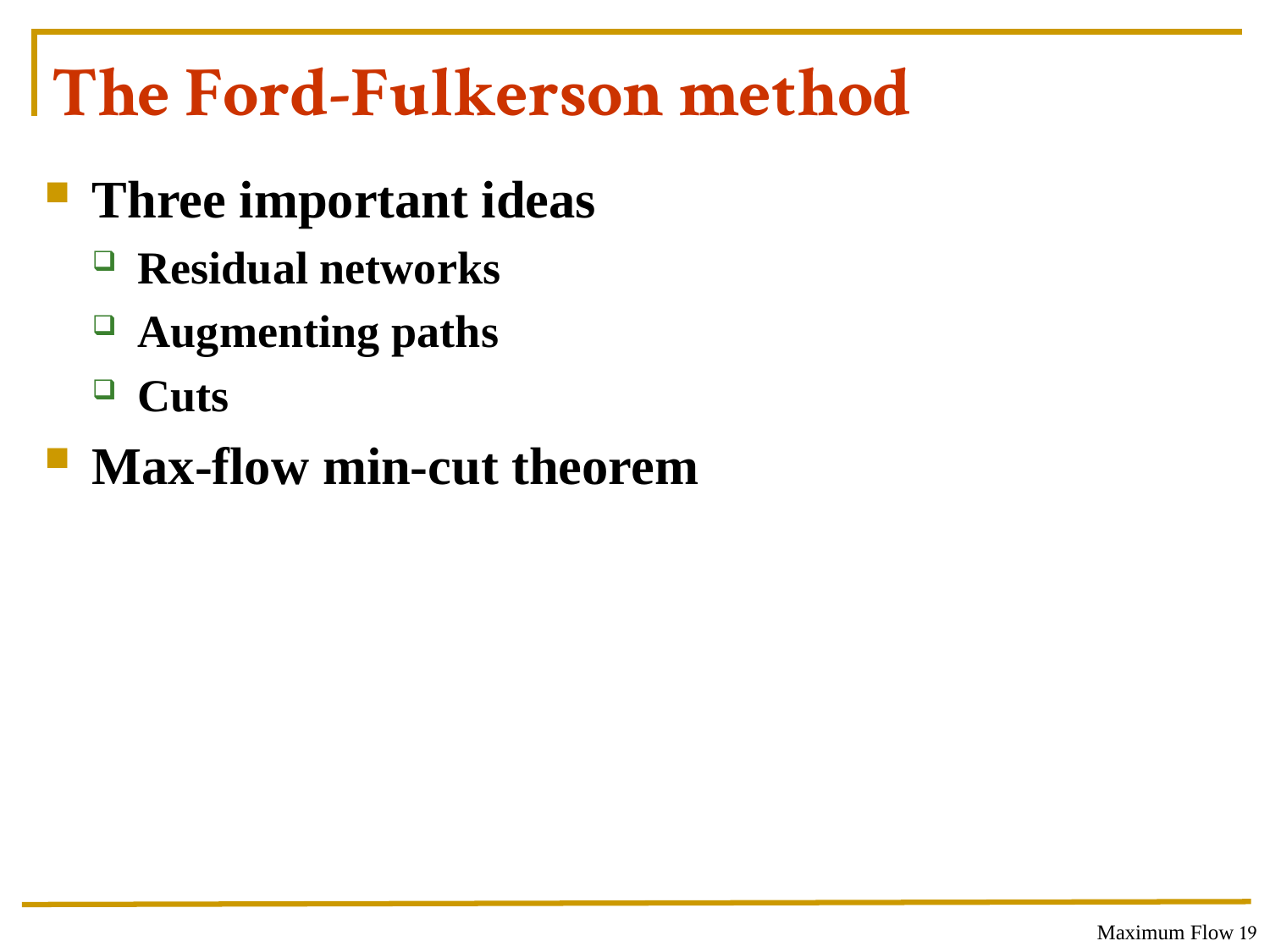

# The Ford-Fulkerson method
Three important ideas
Residual networks
Augmenting paths
Cuts
Max-flow min-cut theorem
Maximum Flow 19